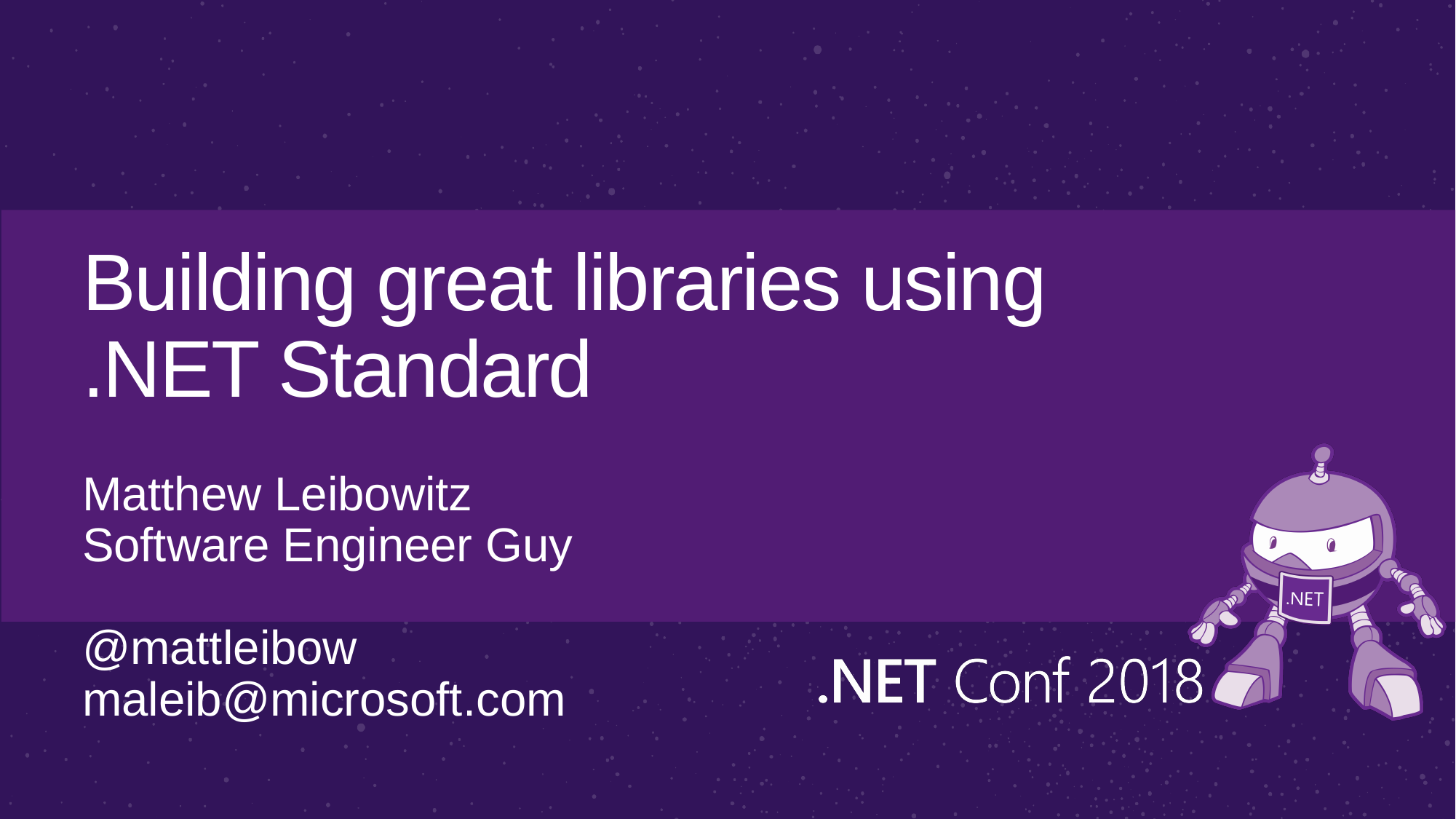

# Building great libraries using .NET Standard
Matthew Leibowitz
Software Engineer Guy
@mattleibow
maleib@microsoft.com